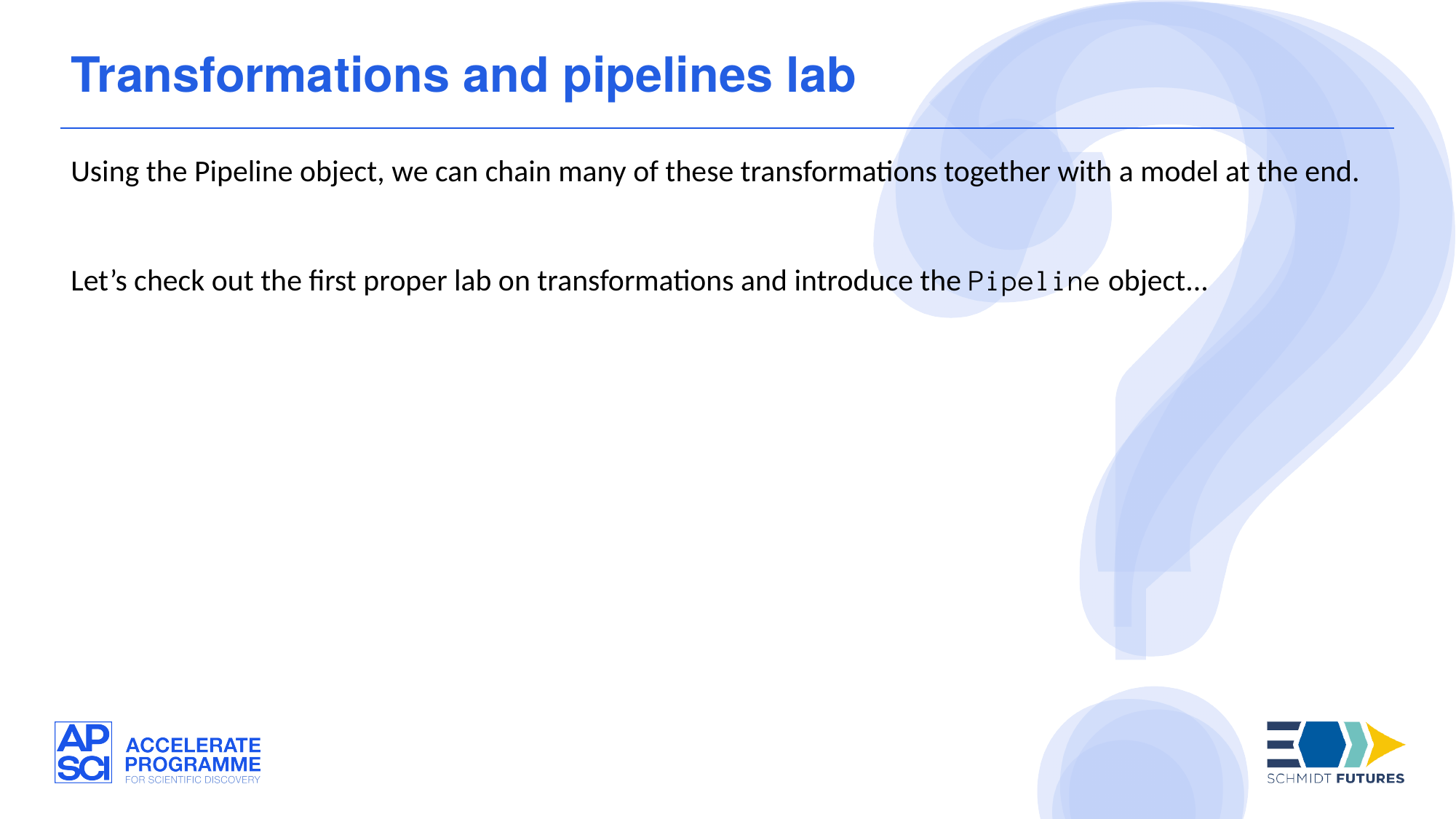

Transformations and pipelines lab

Using the Pipeline object, we can chain many of these transformations together with a model at the end.

Let’s check out the first proper lab on transformations and introduce the Pipeline object...